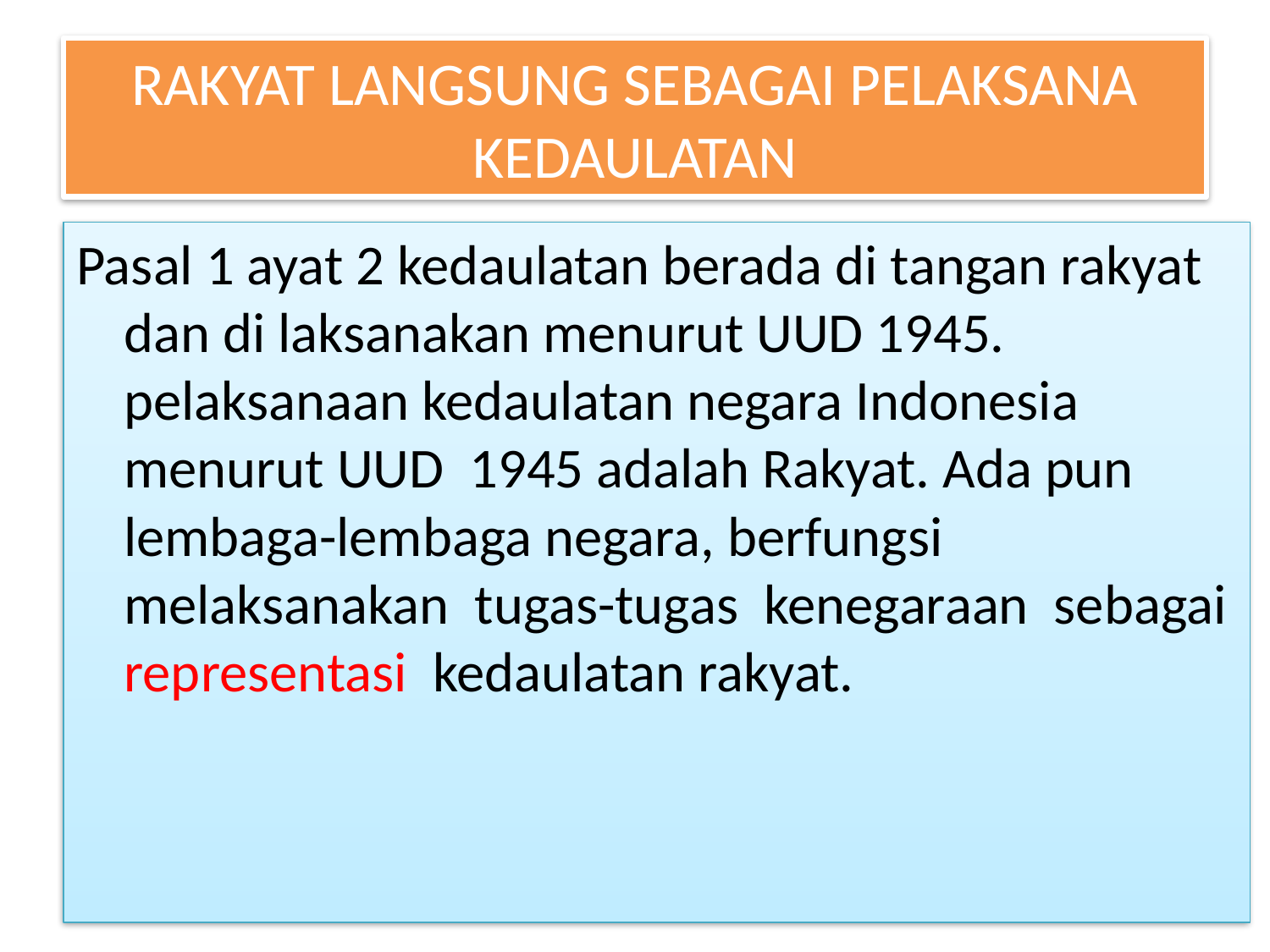

# RAKYAT LANGSUNG SEBAGAI PELAKSANA KEDAULATAN
Pasal 1 ayat 2 kedaulatan berada di tangan rakyat  dan di laksanakan menurut UUD 1945. pelaksanaan kedaulatan negara Indonesia menurut UUD  1945 adalah Rakyat. Ada pun lembaga-lembaga negara, berfungsi melaksanakan  tugas-tugas  kenegaraan  sebagai representasi  kedaulatan rakyat.